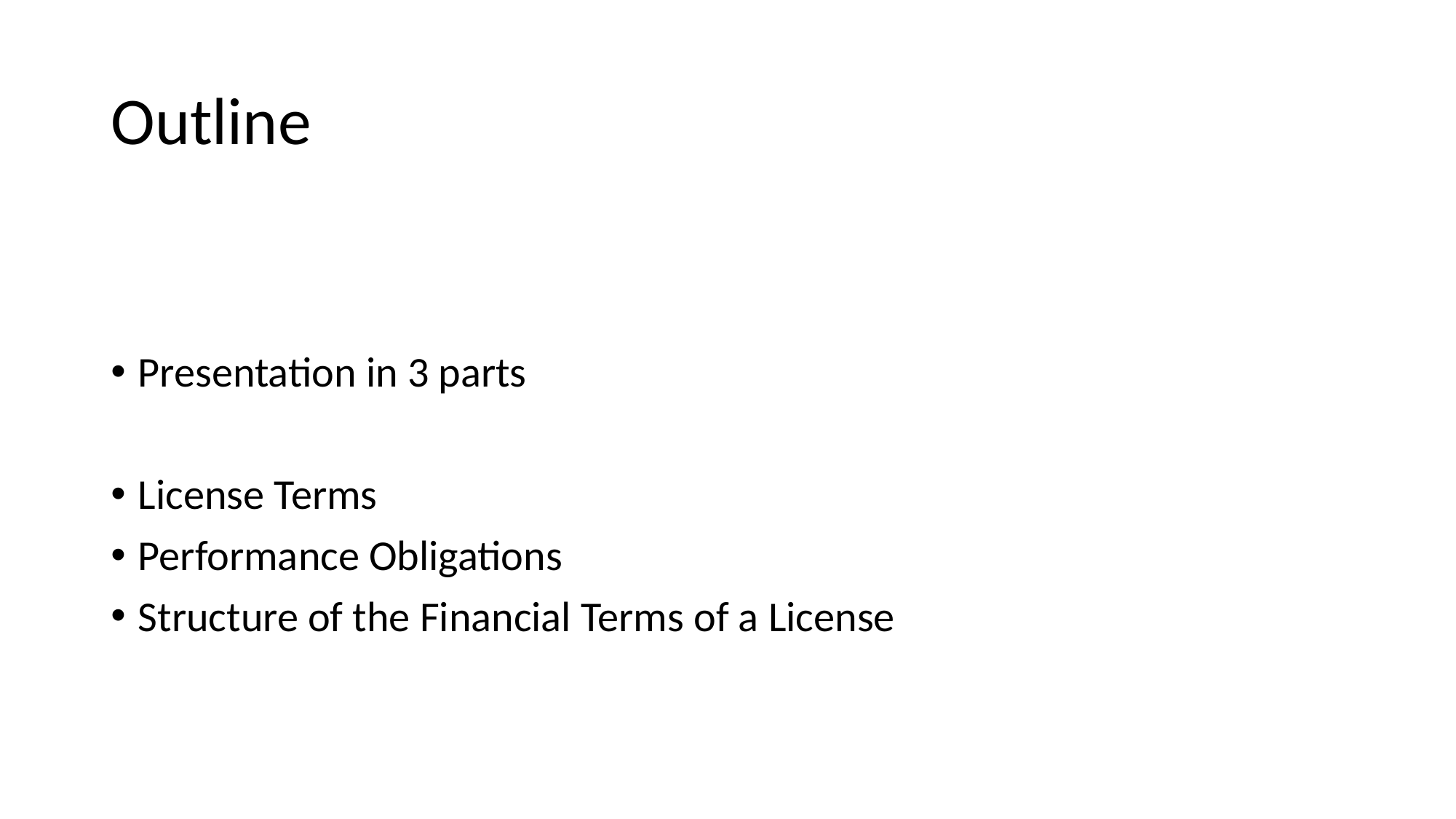

# Outline

Presentation in 3 parts

License Terms
Performance Obligations
Structure of the Financial Terms of a License